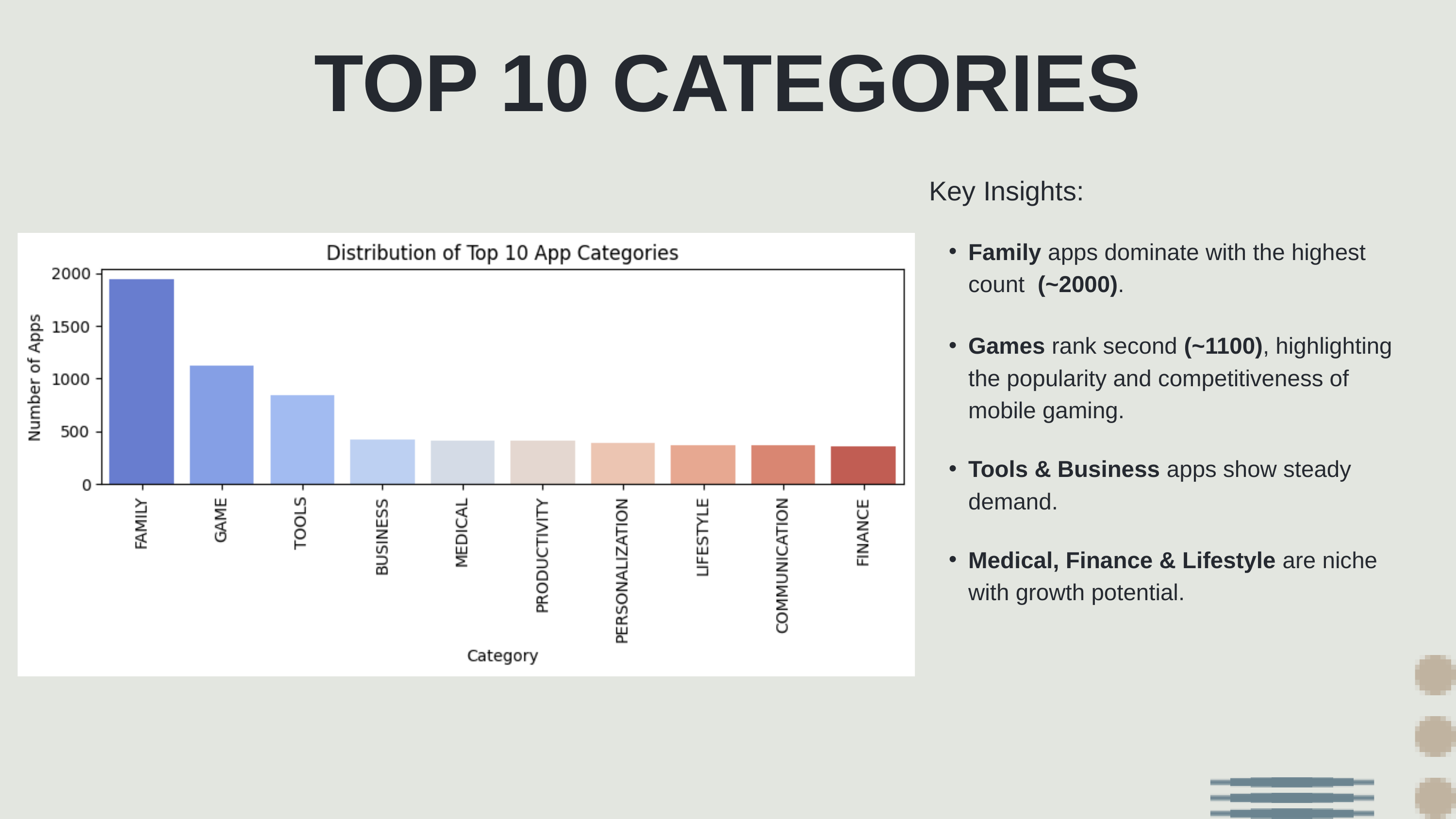

TOP 10 CATEGORIES
Key Insights:

Family apps dominate with the highest count  (~2000).

Games rank second (~1100), highlighting the popularity and competitiveness of mobile gaming.

Tools & Business apps show steady demand.

Medical, Finance & Lifestyle are niche with growth potential.